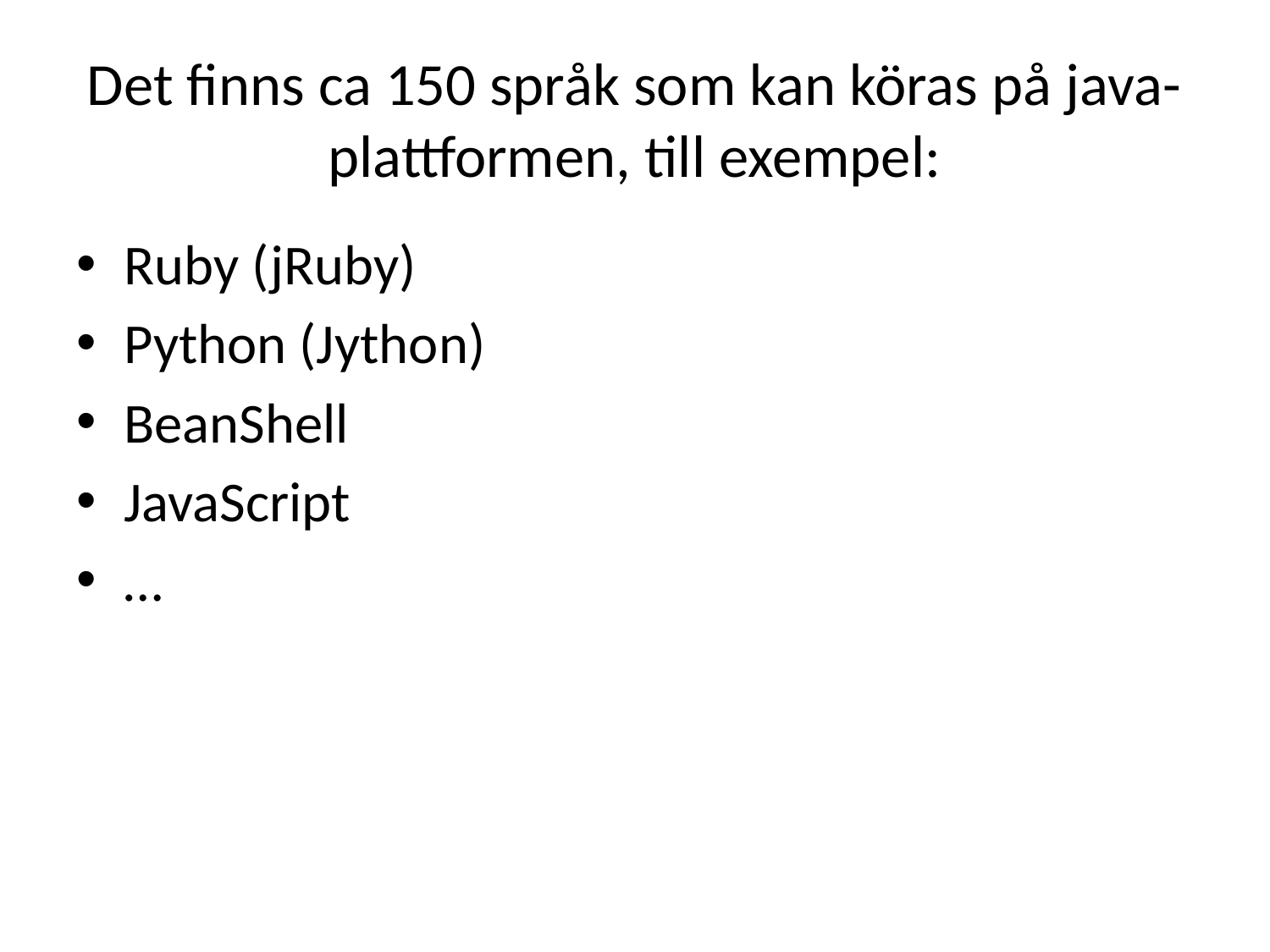

# Det finns ca 150 språk som kan köras på java-plattformen, till exempel:
Ruby (jRuby)
Python (Jython)
BeanShell
JavaScript
…